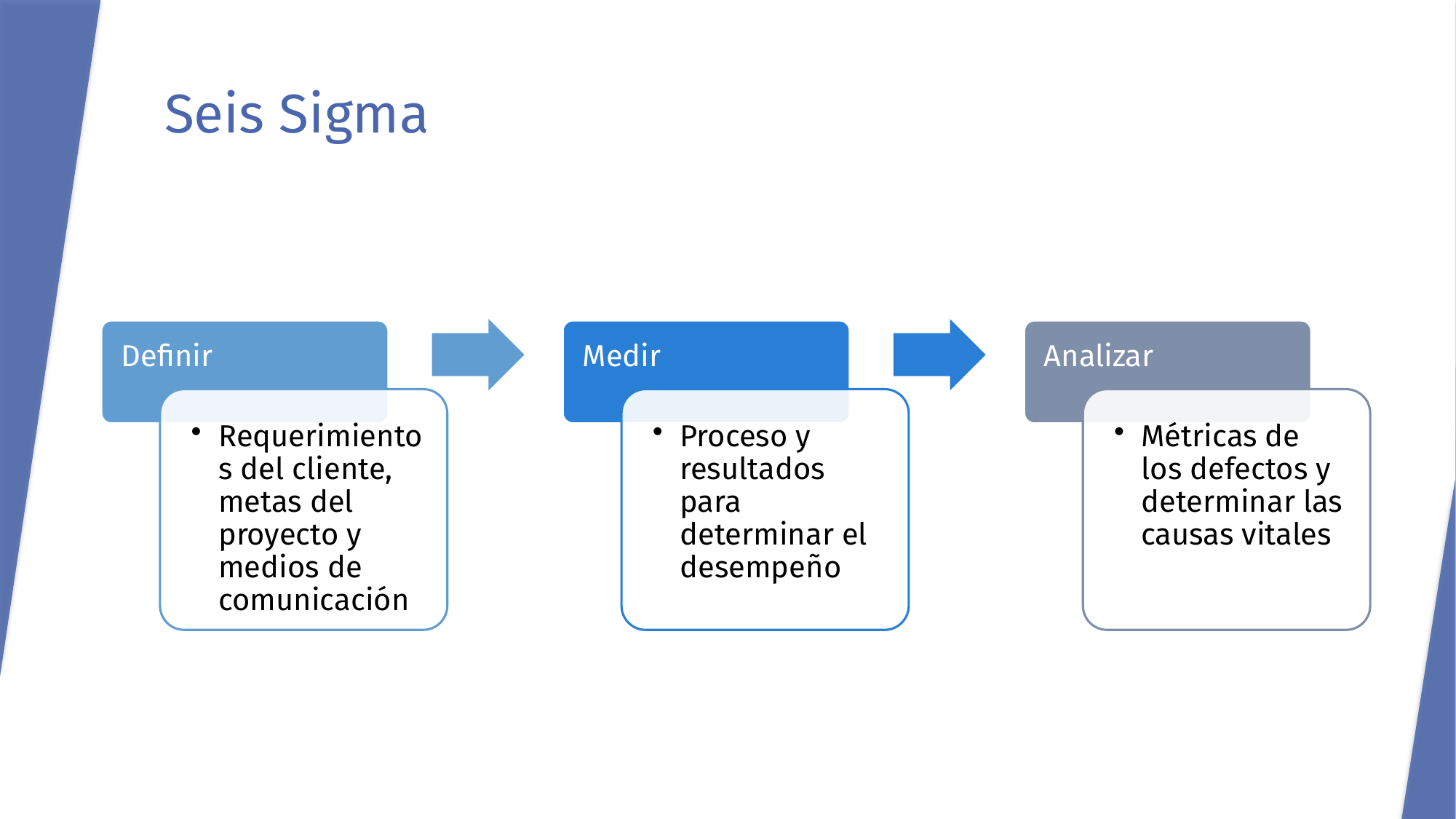

# Seis Sigma
Definir
Requerimientos del cliente, metas del proyecto y medios de comunicación

Medir
Proceso y resultados para determinar el desempeño

Analizar
Métricas de los defectos y determinar las causas vitales